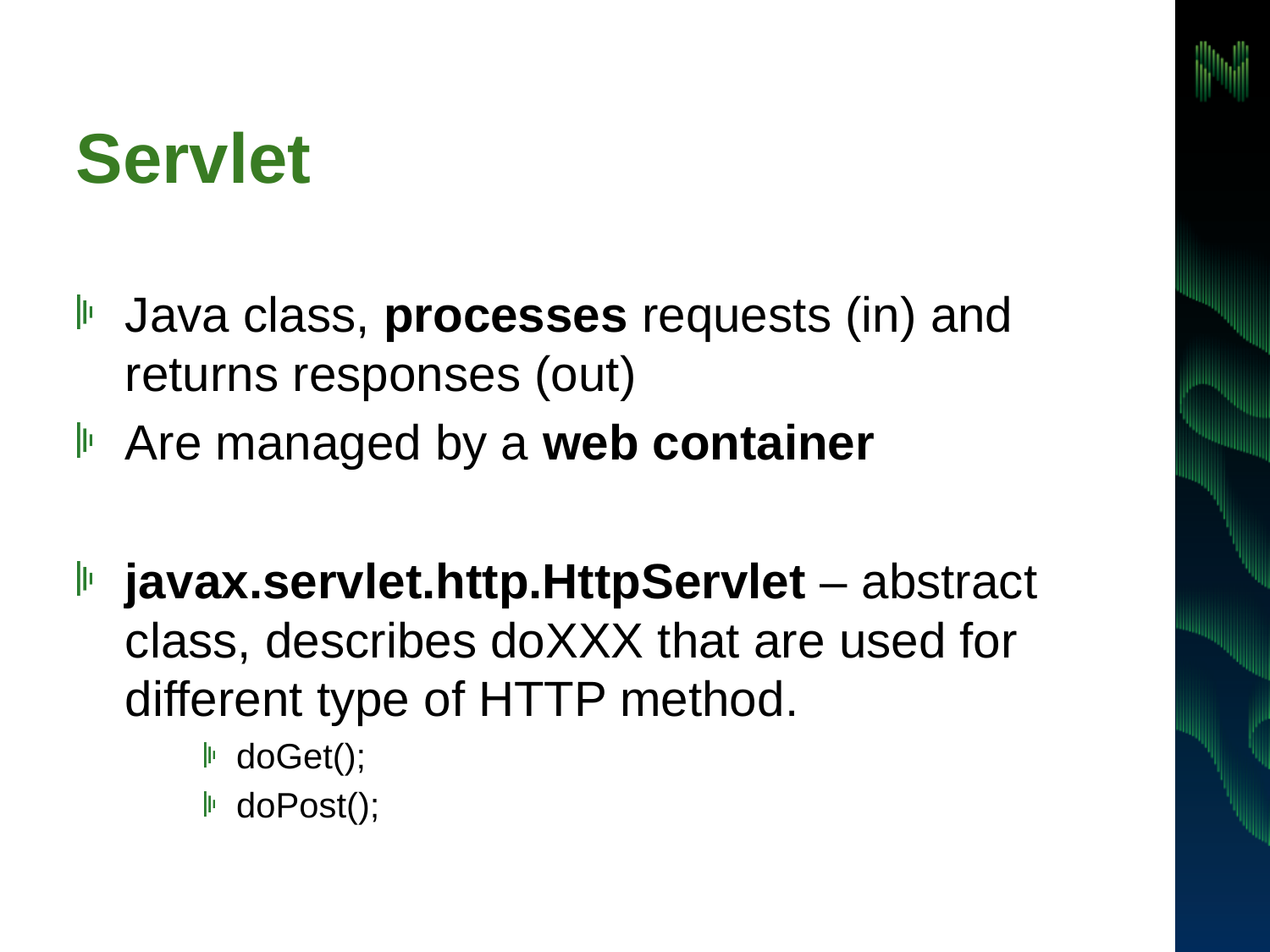

# Servlet
Java class, processes requests (in) and returns responses (out)
Are managed by a web container

javax.servlet.http.HttpServlet – abstract class, describes doXXX that are used for different type of HTTP method.
doGet();
doPost();